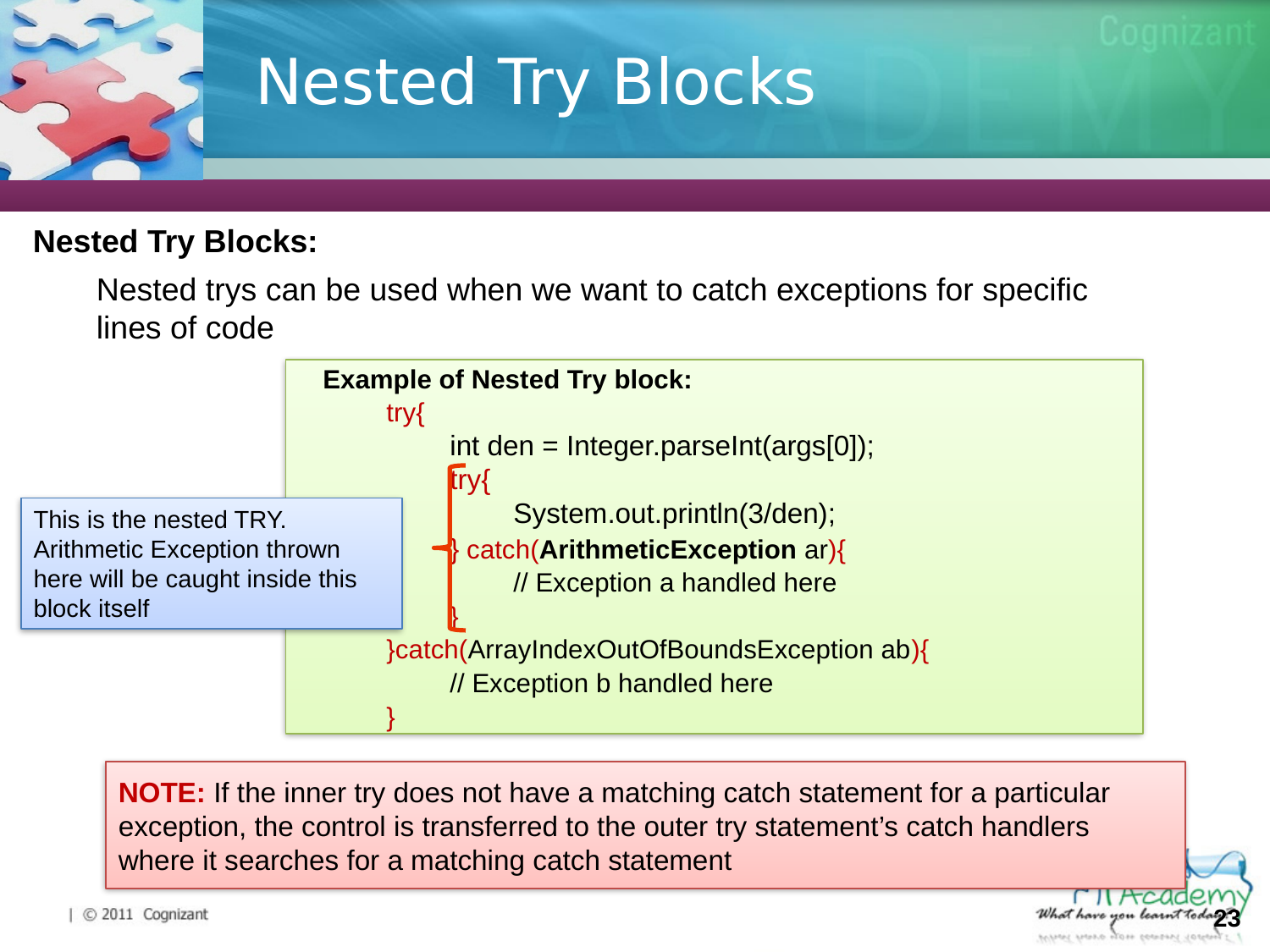

# Nested Try Blocks
Nested Try Blocks:
Nested trys can be used when we want to catch exceptions for specific lines of code

Example of Nested Try block:
try{
int den = Integer.parseInt(args[0]);
try{
System.out.println(3/den);
} catch(ArithmeticException ar){
// Exception a handled here
}
}catch(ArrayIndexOutOfBoundsException ab){
// Exception b handled here
}

This is the nested TRY. Arithmetic Exception thrown here will be caught inside this block itself
NOTE: If the inner try does not have a matching catch statement for a particular exception, the control is transferred to the outer try statement’s catch handlers where it searches for a matching catch statement
23